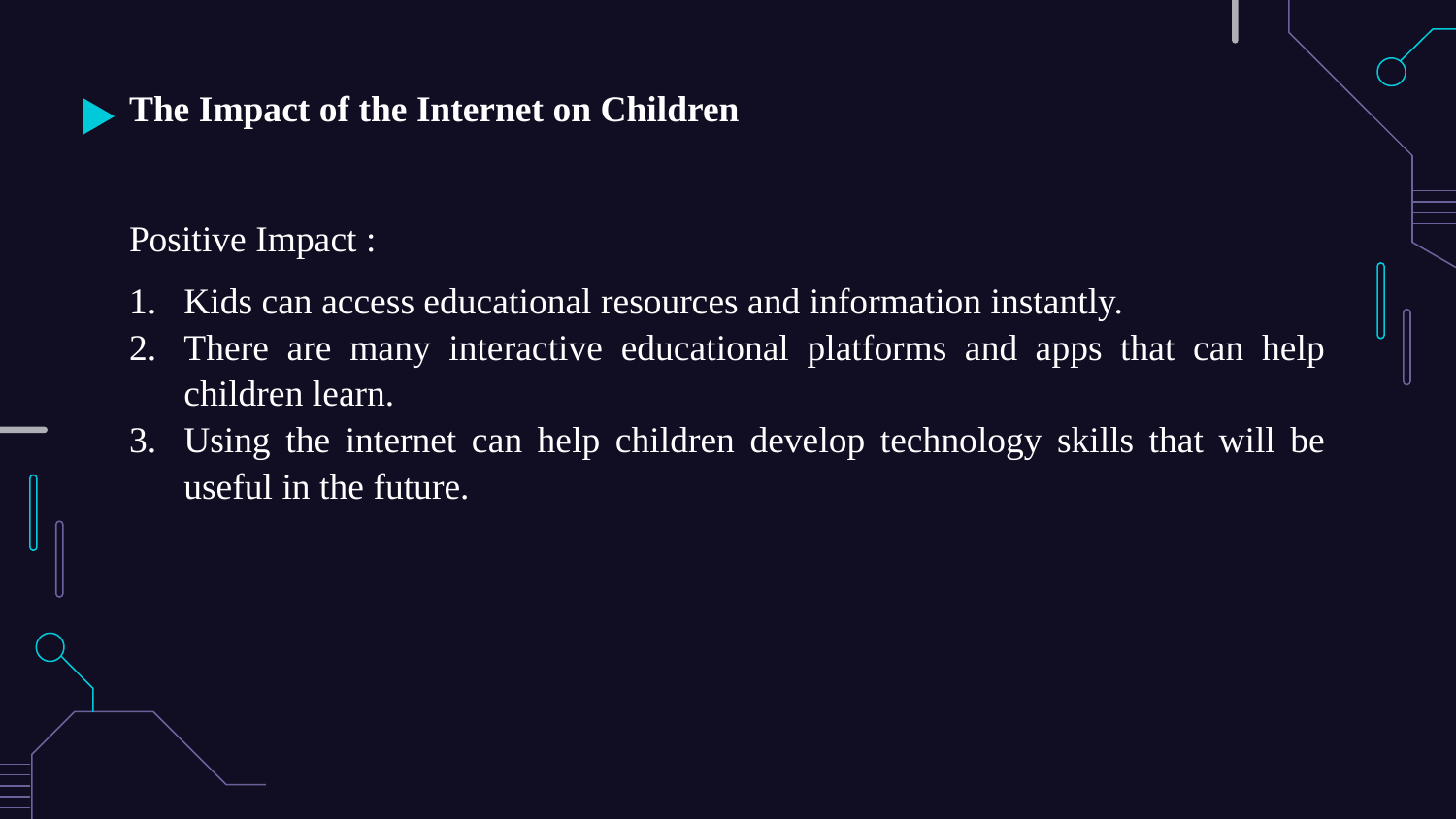

# The Impact of the Internet on Children
Positive Impact :
Kids can access educational resources and information instantly.
There are many interactive educational platforms and apps that can help children learn.
Using the internet can help children develop technology skills that will be useful in the future.